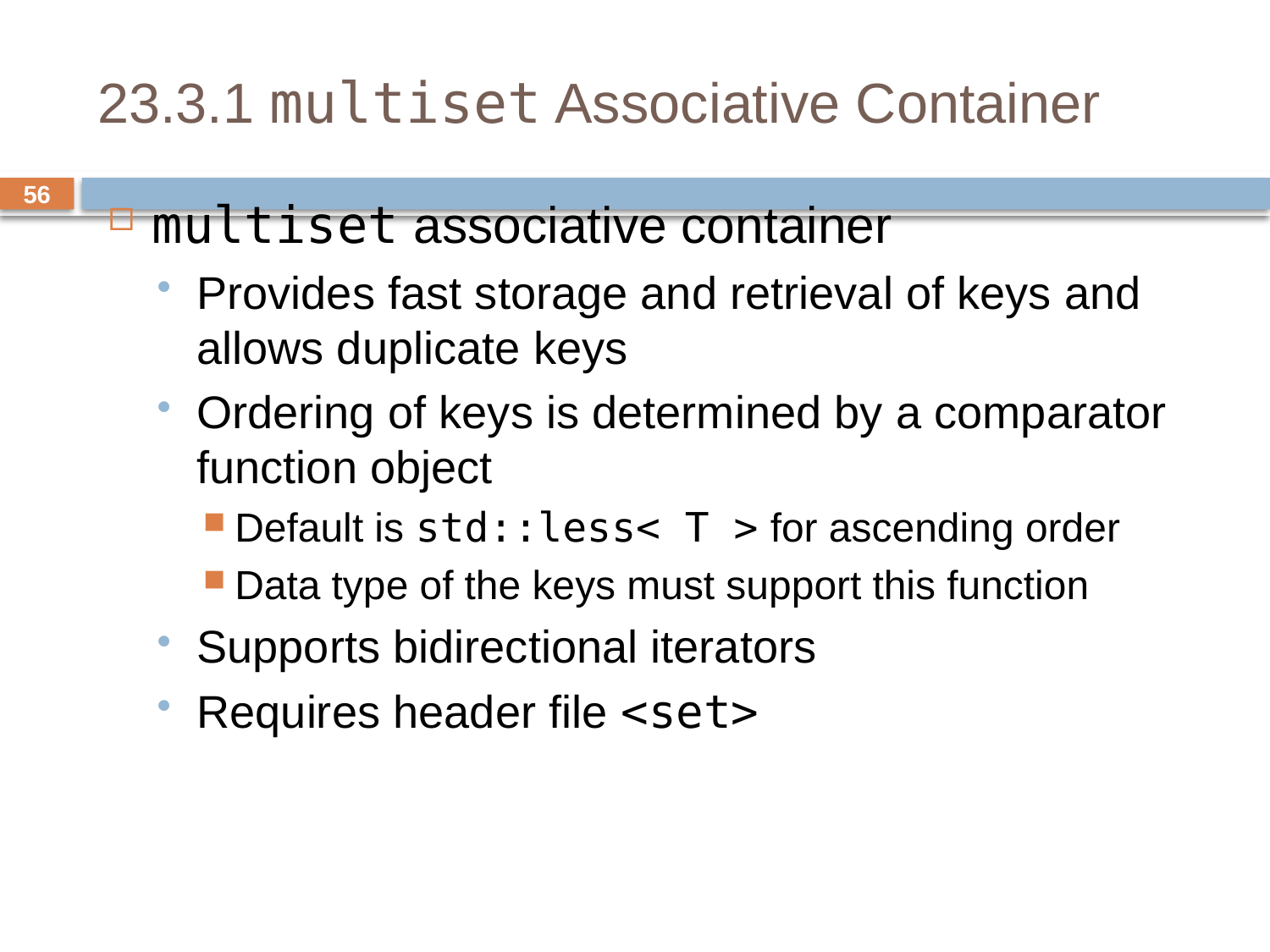

# 23.3.1 multiset Associative Container
multiset associative container
Provides fast storage and retrieval of keys and allows duplicate keys
Ordering of keys is determined by a comparator function object
Default is std::less< T > for ascending order
Data type of the keys must support this function
Supports bidirectional iterators
Requires header file <set>
56